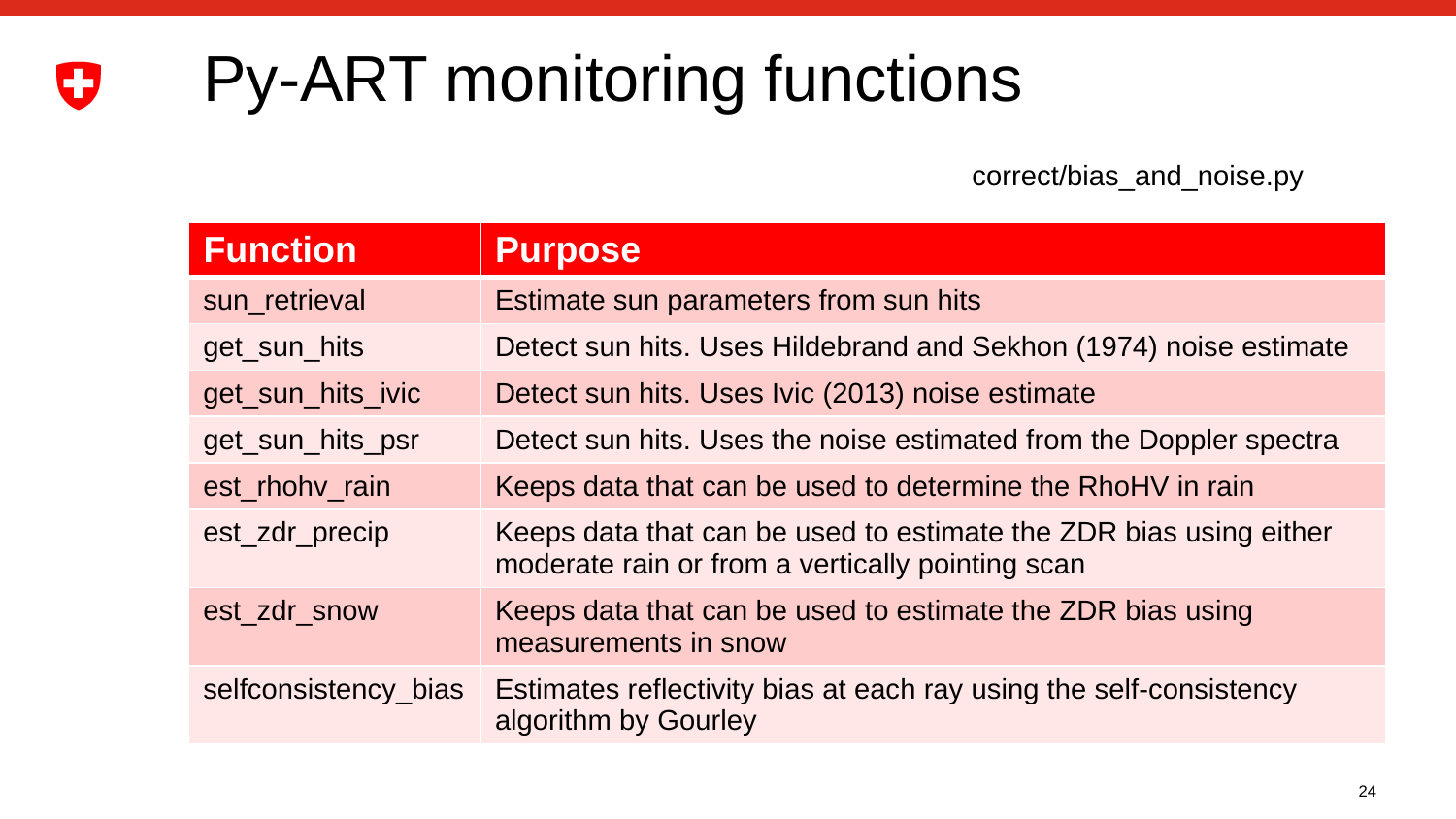

# Py-ART monitoring functions
correct/bias_and_noise.py

| Function | Purpose |
| --- | --- |
| sun\_retrieval | Estimate sun parameters from sun hits |
| get\_sun\_hits | Detect sun hits. Uses Hildebrand and Sekhon (1974) noise estimate |
| get\_sun\_hits\_ivic | Detect sun hits. Uses Ivic (2013) noise estimate |
| get\_sun\_hits\_psr | Detect sun hits. Uses the noise estimated from the Doppler spectra |
| est\_rhohv\_rain | Keeps data that can be used to determine the RhoHV in rain |
| est\_zdr\_precip | Keeps data that can be used to estimate the ZDR bias using either moderate rain or from a vertically pointing scan |
| est\_zdr\_snow | Keeps data that can be used to estimate the ZDR bias using measurements in snow |
| selfconsistency\_bias | Estimates reflectivity bias at each ray using the self-consistency algorithm by Gourley |